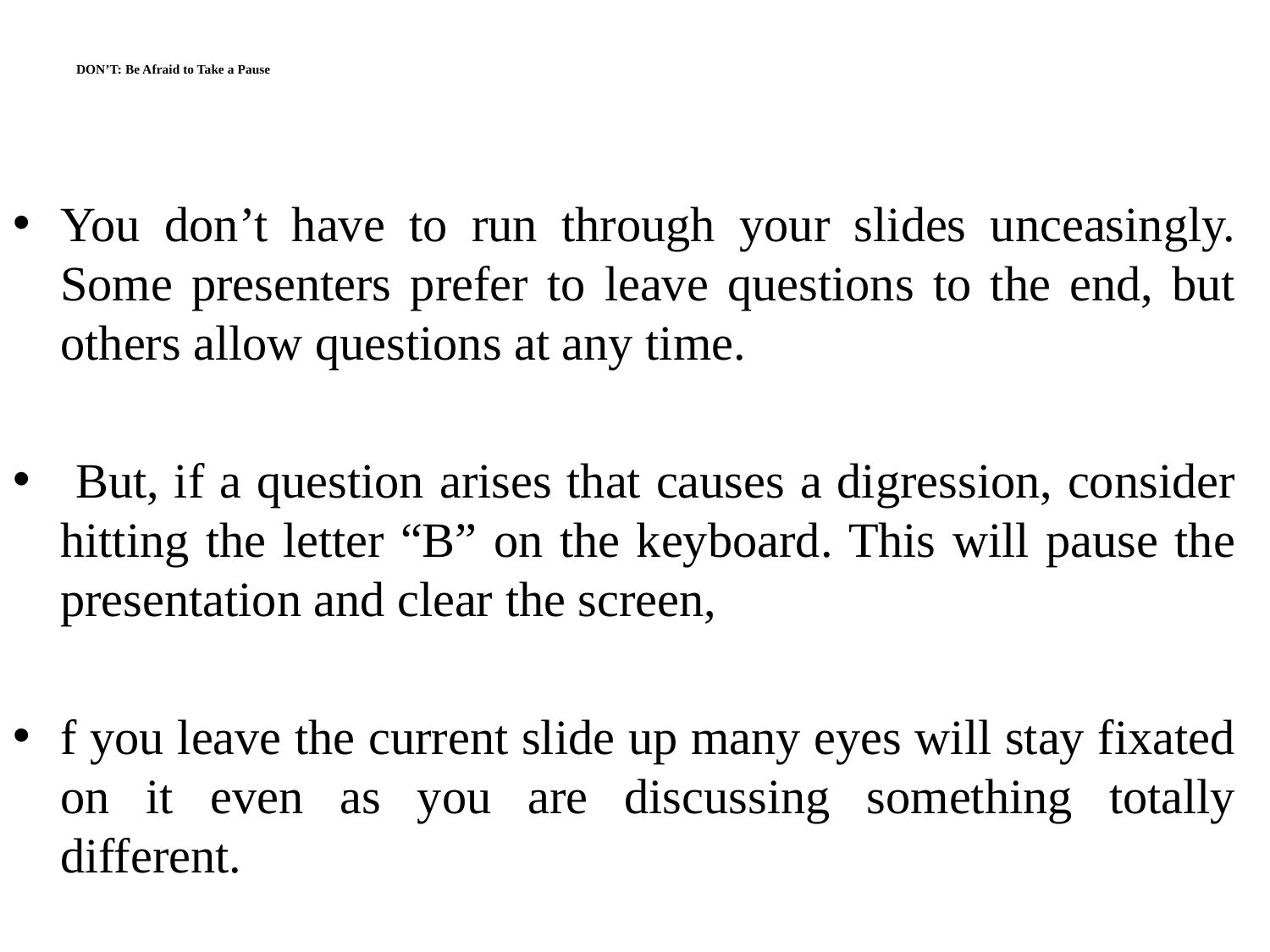

# DON’T: Be Afraid to Take a Pause

You don’t have to run through your slides unceasingly. Some presenters prefer to leave questions to the end, but others allow questions at any time.

 But, if a question arises that causes a digression, consider hitting the letter “B” on the keyboard. This will pause the presentation and clear the screen,

f you leave the current slide up many eyes will stay fixated on it even as you are discussing something totally different.